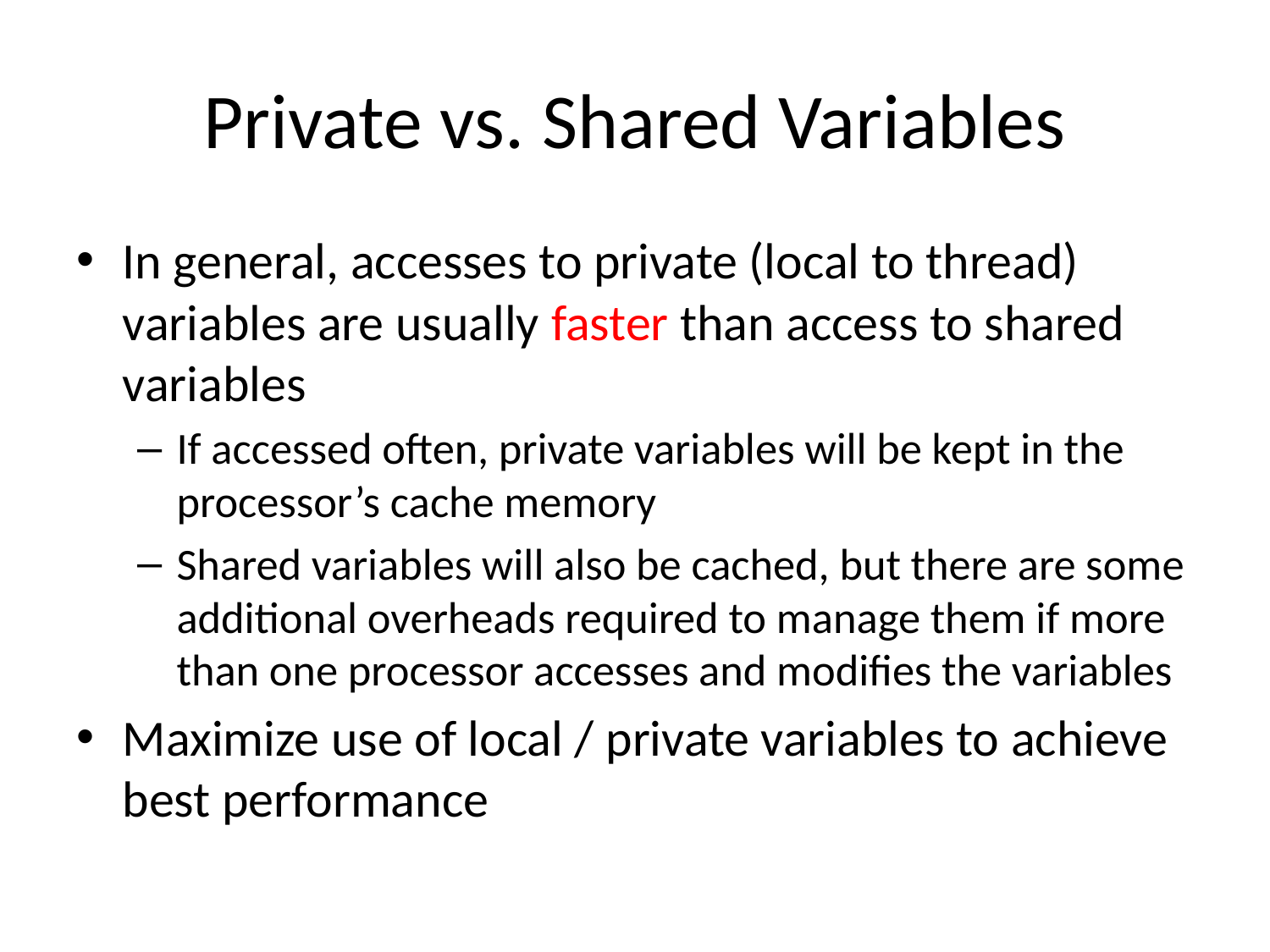

# Private vs. Shared Variables
In general, accesses to private (local to thread) variables are usually faster than access to shared variables
If accessed often, private variables will be kept in the processor’s cache memory
Shared variables will also be cached, but there are some additional overheads required to manage them if more than one processor accesses and modifies the variables
Maximize use of local / private variables to achieve best performance